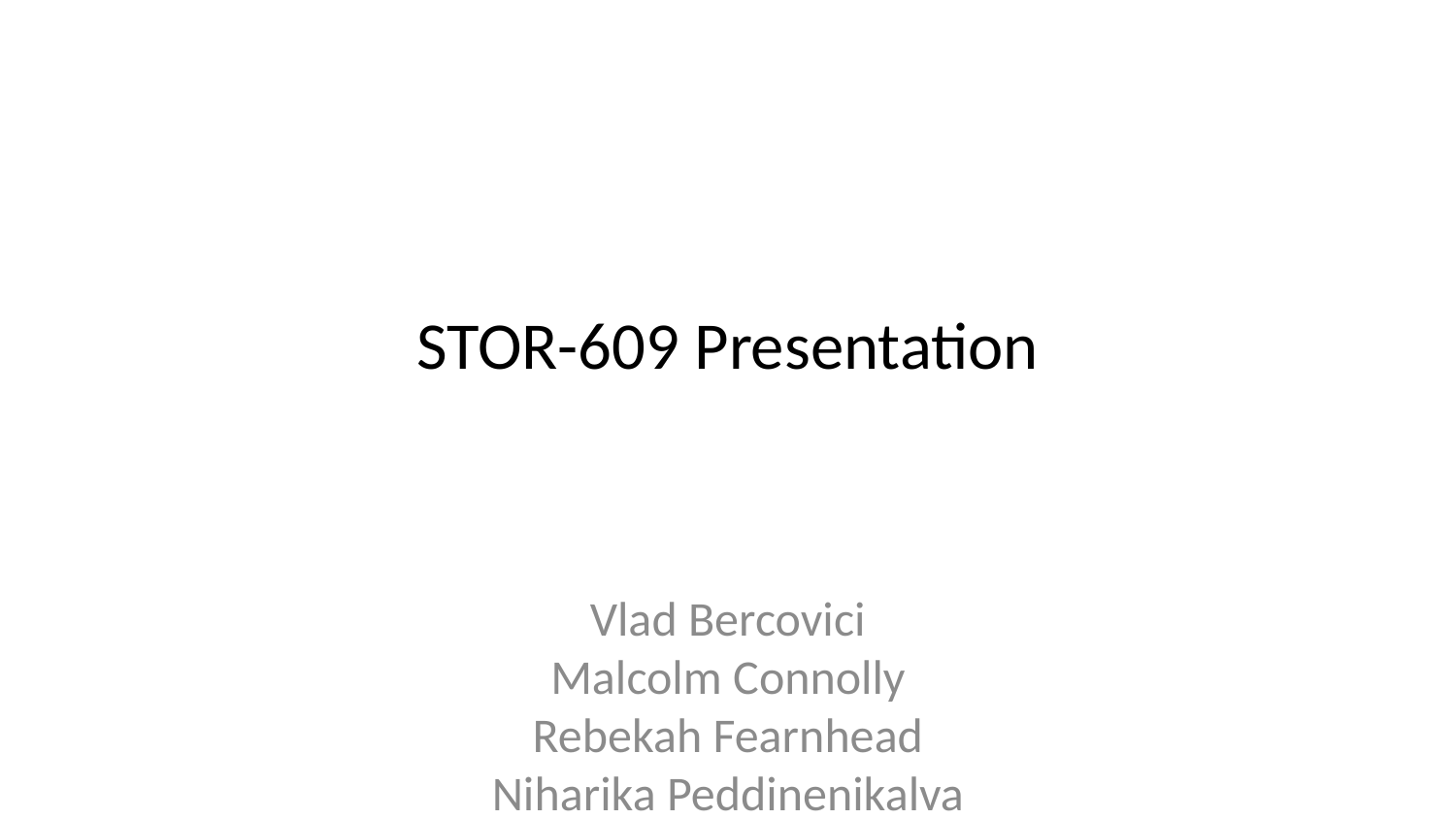

# STOR-609 Presentation
Vlad Bercovici
Malcolm Connolly
Rebekah Fearnhead
Niharika Peddinenikalva